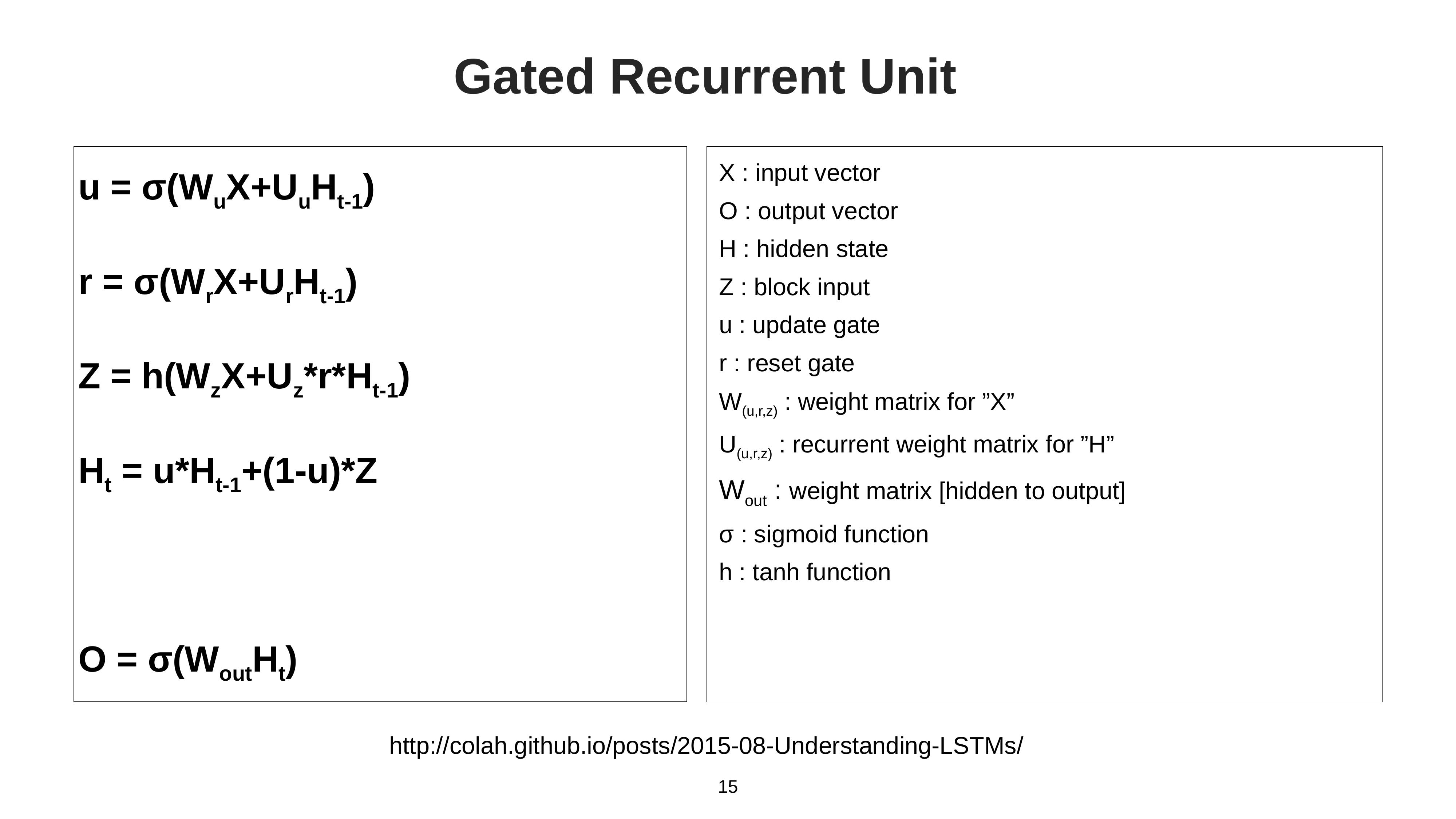

# Gated Recurrent Unit
u = σ(WuX+UuHt-1)
r = σ(WrX+UrHt-1)
Z = h(WzX+Uz*r*Ht-1)
Ht = u*Ht-1+(1-u)*Z

O = σ(WoutHt)
X : input vector
O : output vector
H : hidden state
Z : block input
u : update gate
r : reset gate
W(u,r,z) : weight matrix for ”X”
U(u,r,z) : recurrent weight matrix for ”H”
Wout : weight matrix [hidden to output]
σ : sigmoid function
h : tanh function
http://colah.github.io/posts/2015-08-Understanding-LSTMs/
15